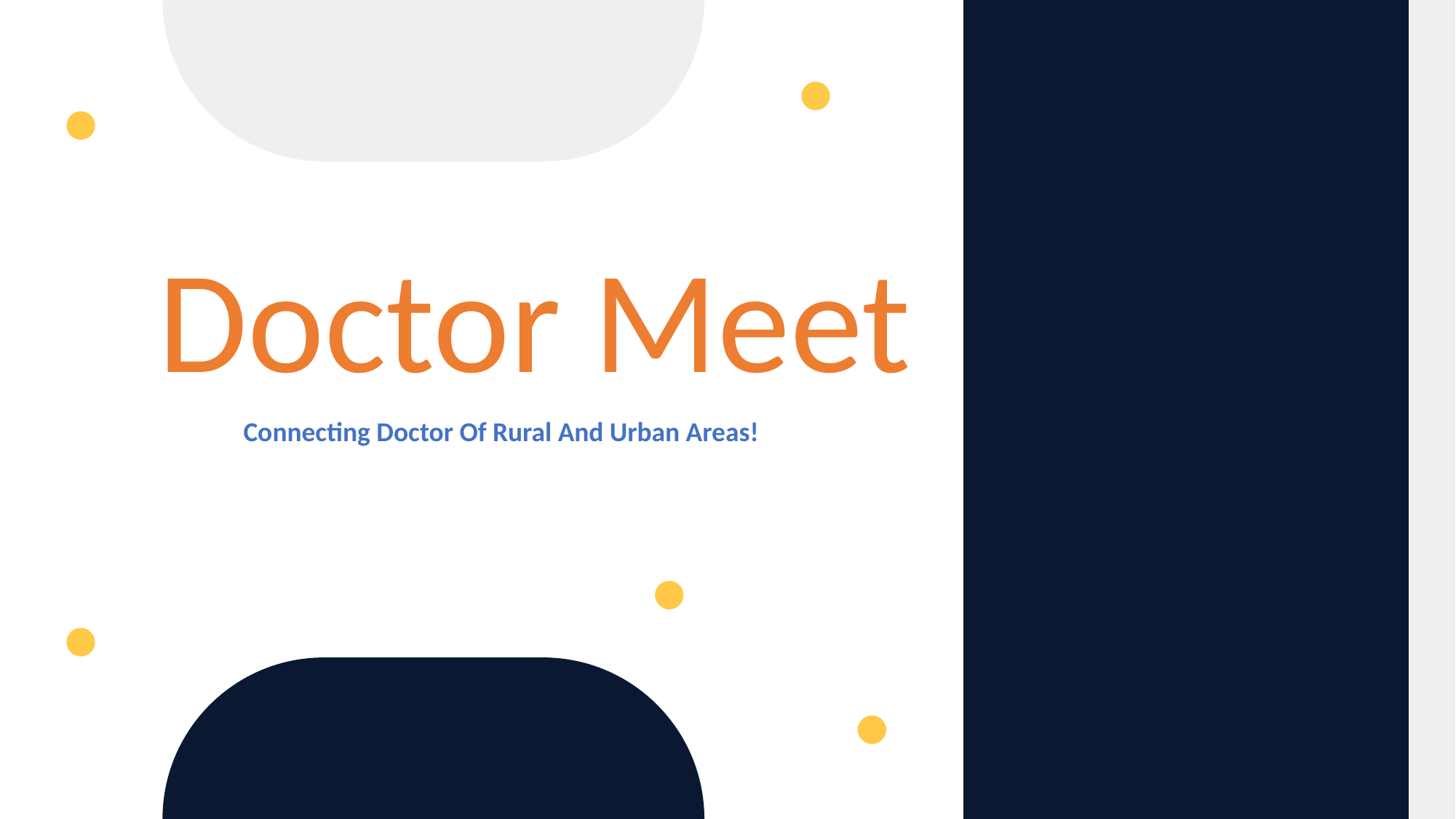

Doctor Meet
Connecting Doctor Of Rural And Urban Areas!